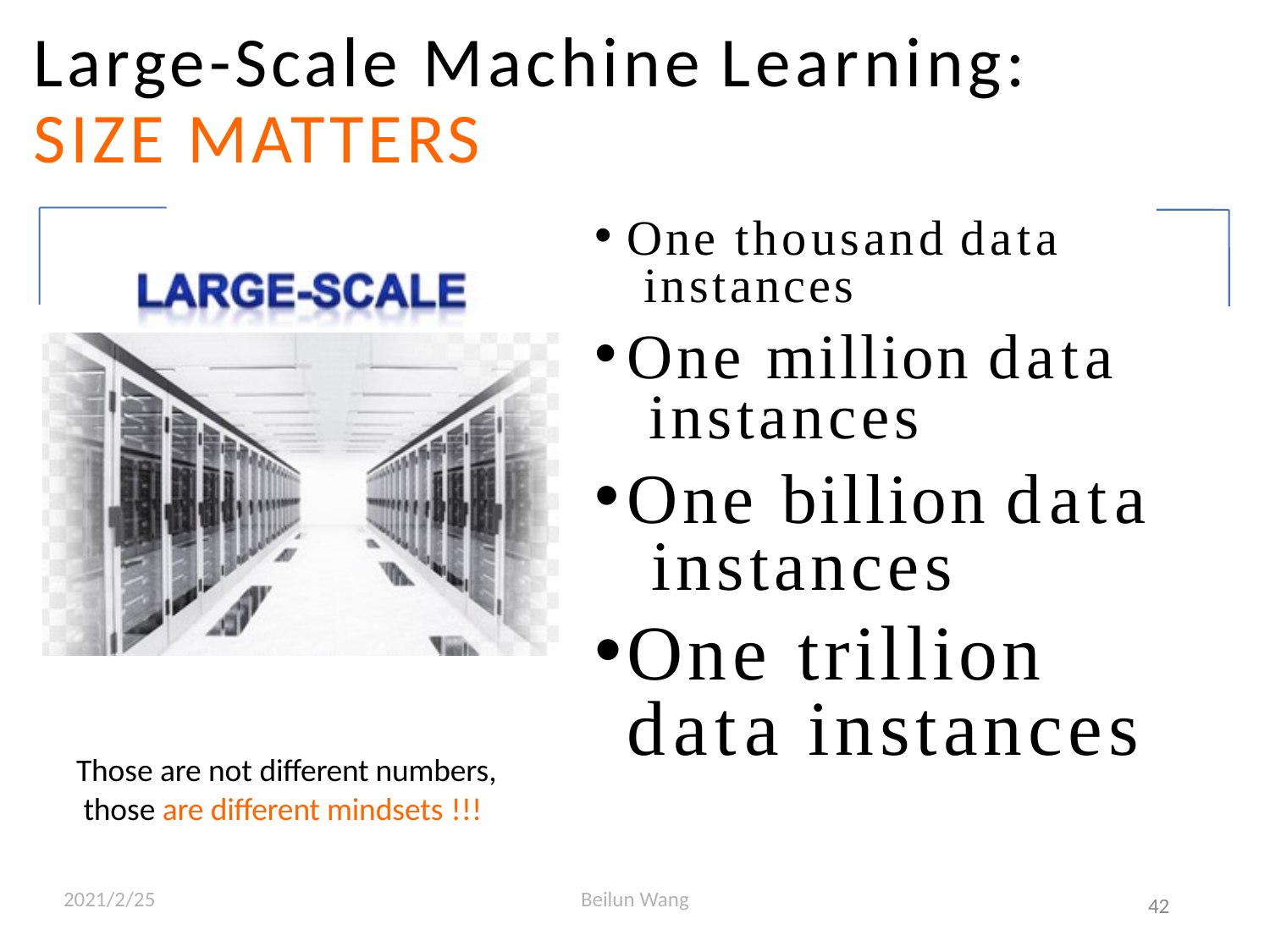

# Large-Scale Machine Learning:  SIZE MATTERS
One thousand data  instances
One million data  instances
One billion data  instances
One trillion  data instances

Those are not different numbers,  those are different mindsets !!!
2021/2/25
Beilun Wang
42